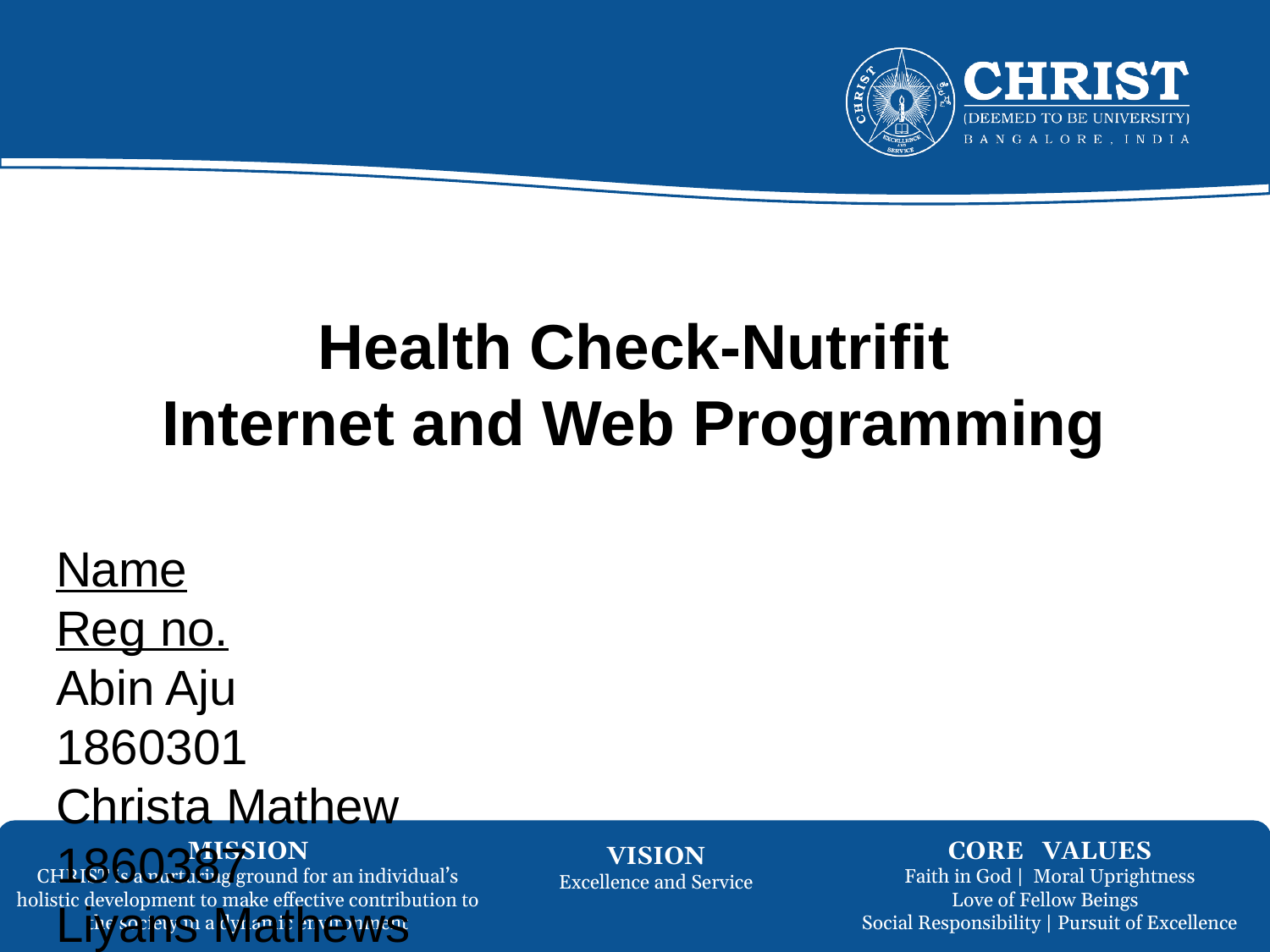

# Health Check-Nutrifit Internet and Web Programming
Name                                                                         Reg no.
Abin Aju                                                                     1860301
Christa Mathew                                                         1860387
Liyans Mathews                                                         1860392